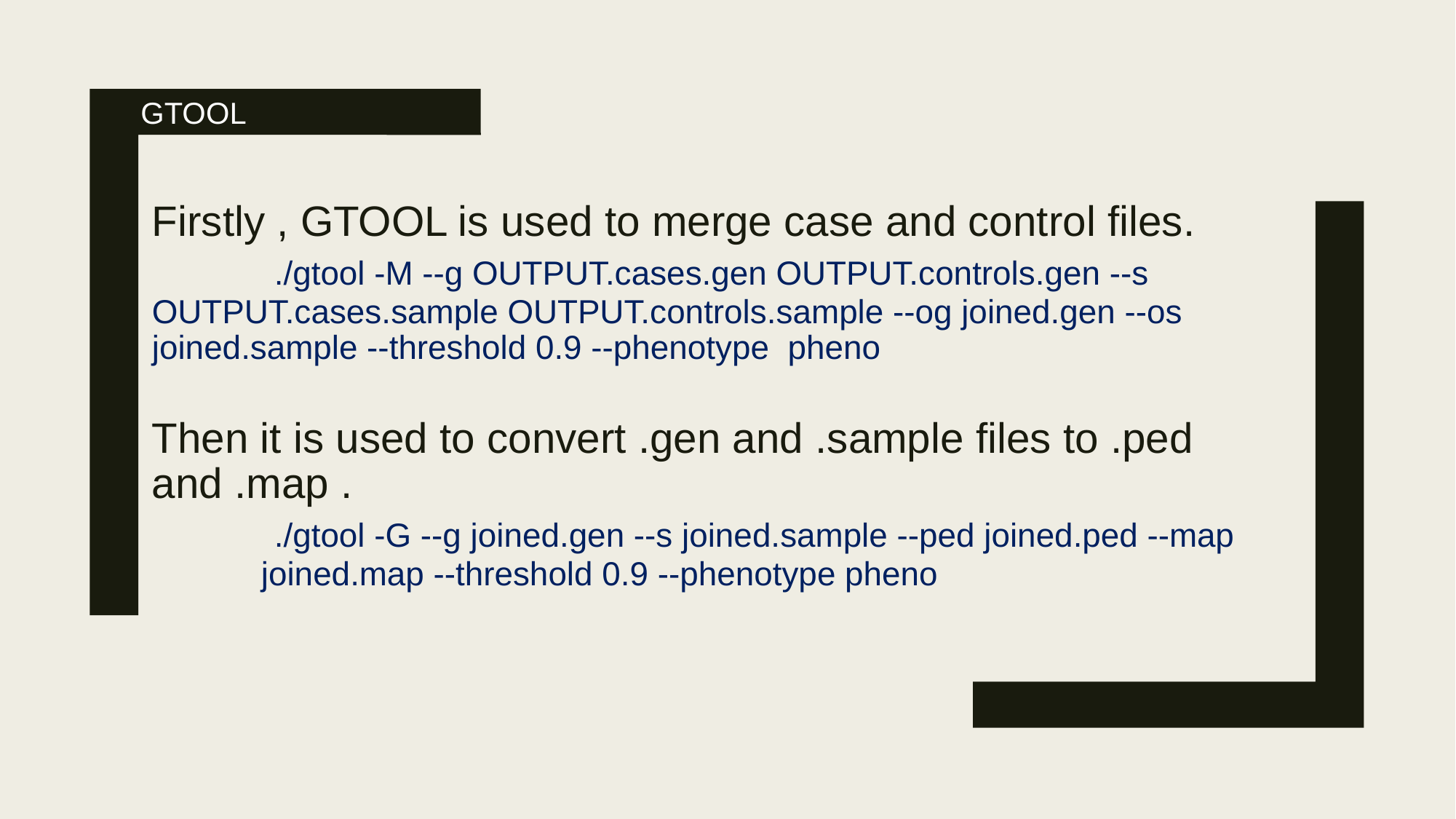

GTOOL
# Firstly , GTOOL is used to merge case and control files. ./gtool -M --g OUTPUT.cases.gen OUTPUT.controls.gen --s 	OUTPUT.cases.sample OUTPUT.controls.sample --og joined.gen --os 	joined.sample --threshold 0.9 --phenotype  pheno Then it is used to convert .gen and .sample files to .ped and .map . ./gtool -G --g joined.gen --s joined.sample --ped joined.ped --map 	joined.map --threshold 0.9 --phenotype pheno